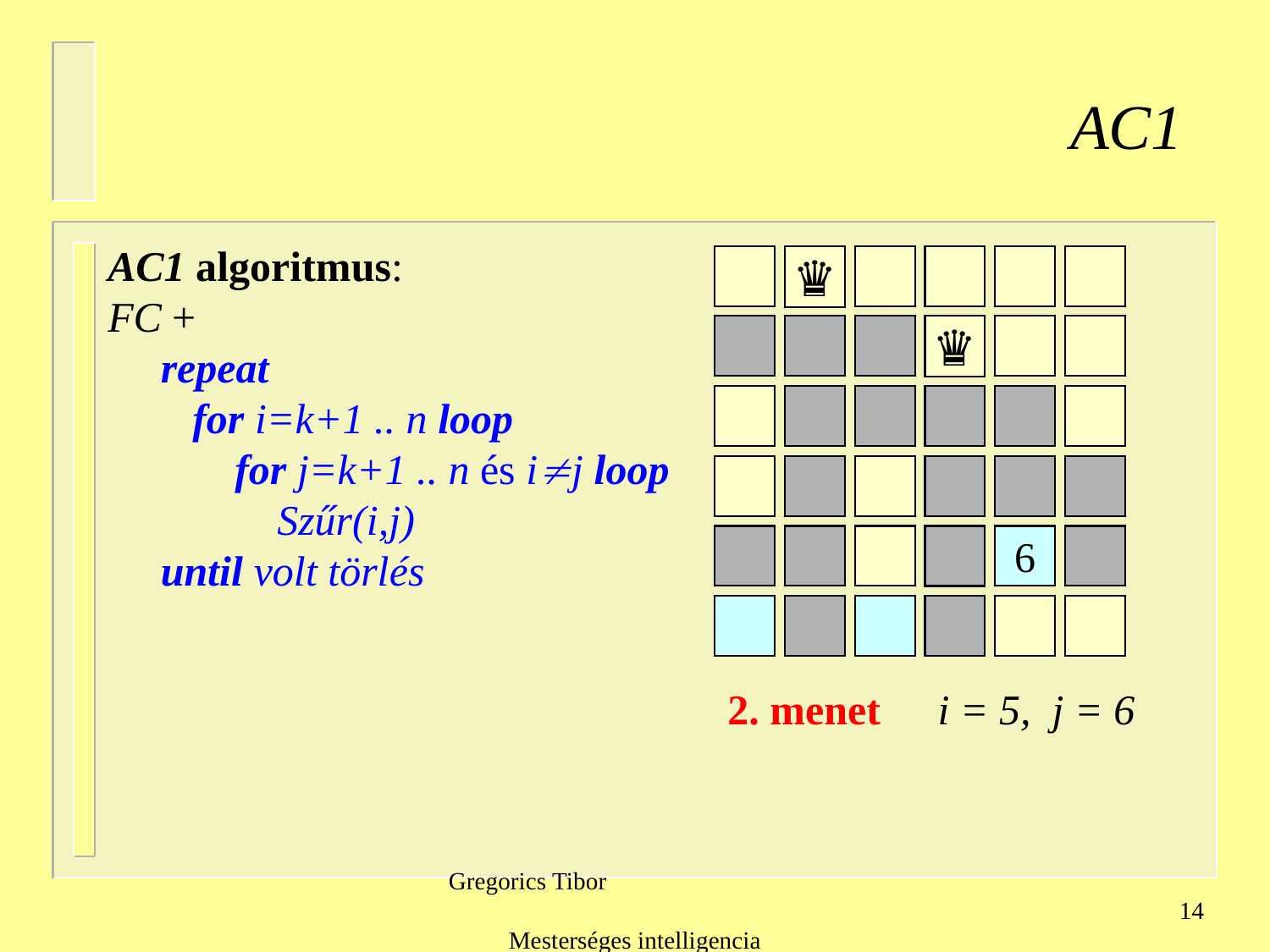

# AC1
AC1 algoritmus:
FC +
     repeat
        for i=k+1 .. n loop
        	for j=k+1 .. n és i≠j loop 	    Szűr(i,j)
     until volt törlés

♛

♛

6

2. menet
i = 5,  j = 6
Gregorics Tibor                                                                                     Mesterséges intelligencia
14